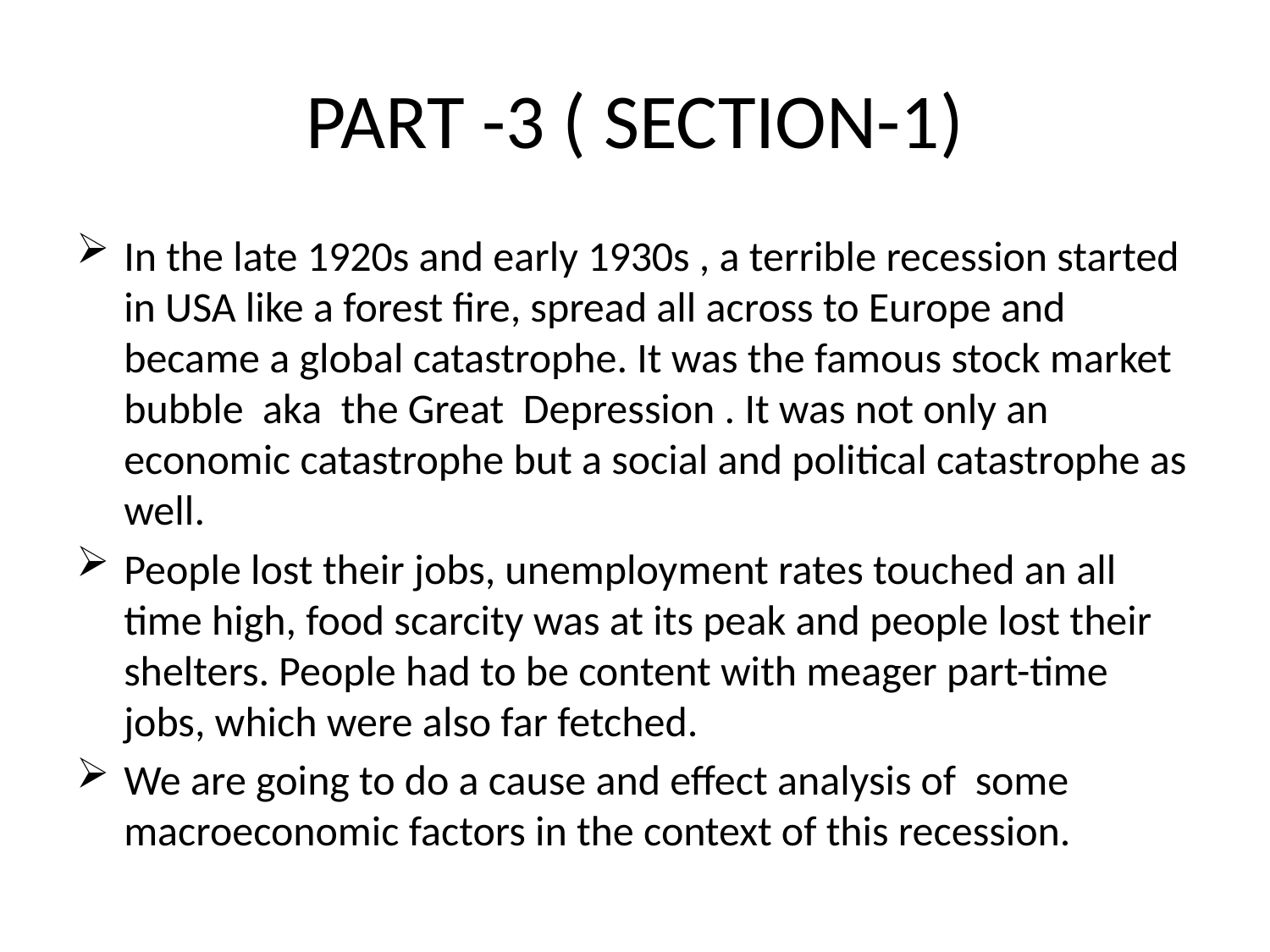

# PART -3 ( SECTION-1)
In the late 1920s and early 1930s , a terrible recession started in USA like a forest fire, spread all across to Europe and became a global catastrophe. It was the famous stock market bubble  aka  the Great  Depression . It was not only an economic catastrophe but a social and political catastrophe as well.
People lost their jobs, unemployment rates touched an all time high, food scarcity was at its peak and people lost their shelters. People had to be content with meager part-time jobs, which were also far fetched.
We are going to do a cause and effect analysis of  some macroeconomic factors in the context of this recession.